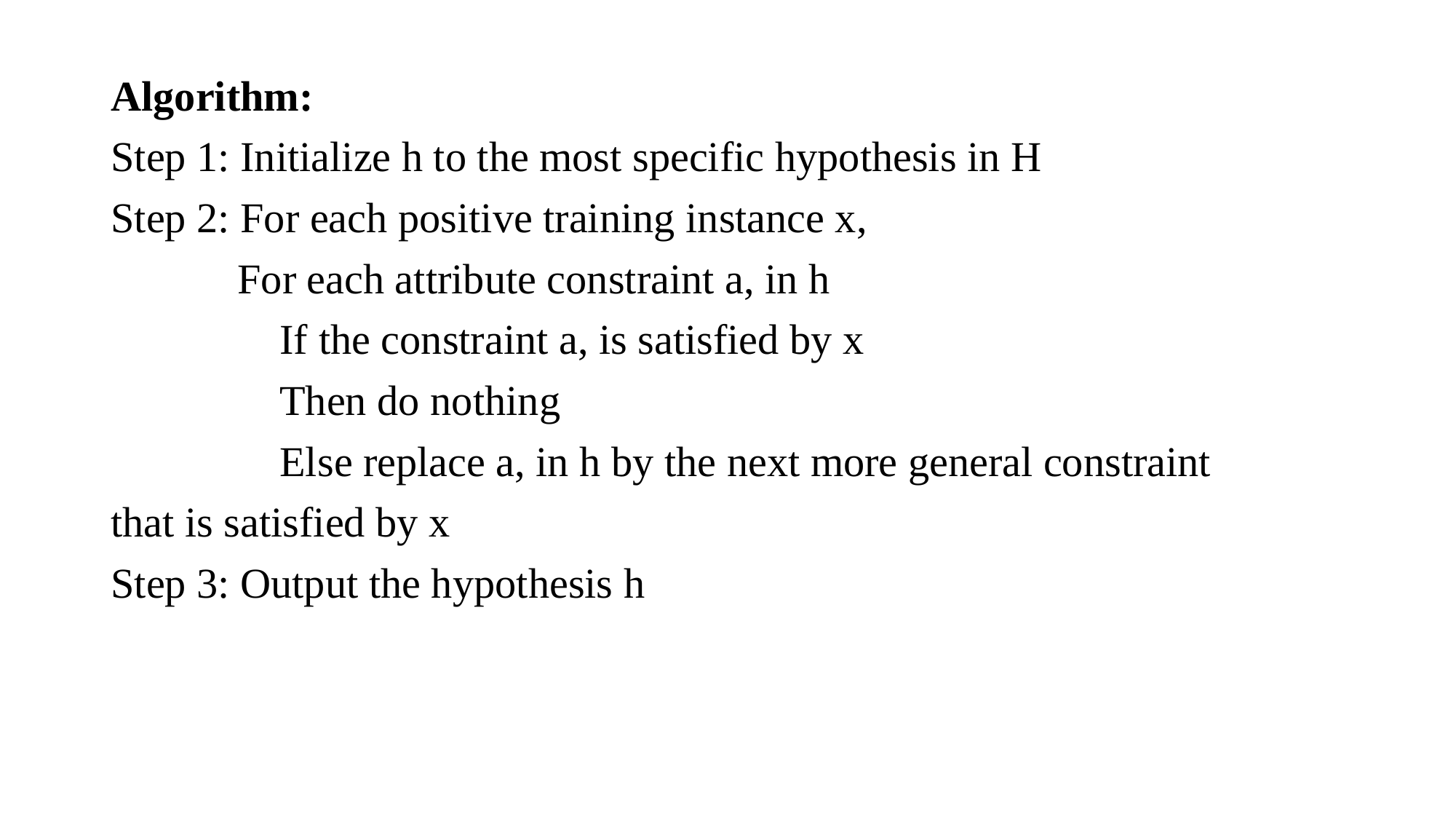

Algorithm:
Step 1: Initialize h to the most specific hypothesis in H
Step 2: For each positive training instance x,
            For each attribute constraint a, in h
                If the constraint a, is satisfied by x
                Then do nothing
                Else replace a, in h by the next more general constraint
that is satisfied by x
Step 3: Output the hypothesis h